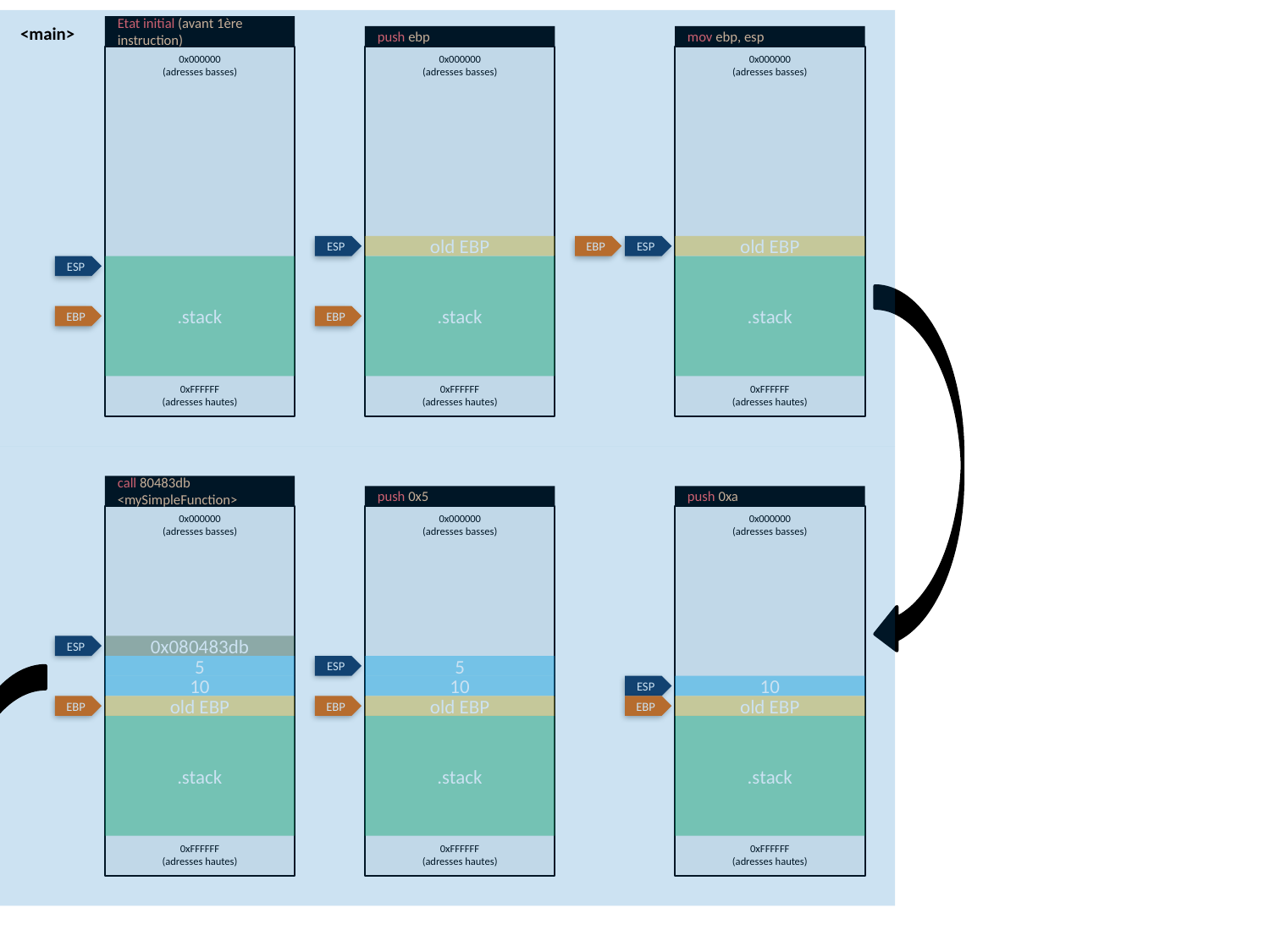

<main>
Etat initial (avant 1ère instruction)
push ebp
mov ebp, esp

0x000000
(adresses basses)

0x000000
(adresses basses)

0x000000
(adresses basses)
ESP
old EBP
EBP
ESP
old EBP
ESP
.stack
.stack
.stack

EBP
EBP
0xFFFFFF
(adresses hautes)
0xFFFFFF
(adresses hautes)
0xFFFFFF
(adresses hautes)

call 80483db <mySimpleFunction>
push 0x5
push 0xa

0x000000
(adresses basses)

0x000000
(adresses basses)

0x000000
(adresses basses)
ESP
0x080483db
5
ESP
5

10
10
ESP
10
EBP
old EBP
EBP
old EBP
EBP
old EBP
.stack
.stack
.stack
0xFFFFFF
(adresses hautes)
0xFFFFFF
(adresses hautes)
0xFFFFFF
(adresses hautes)